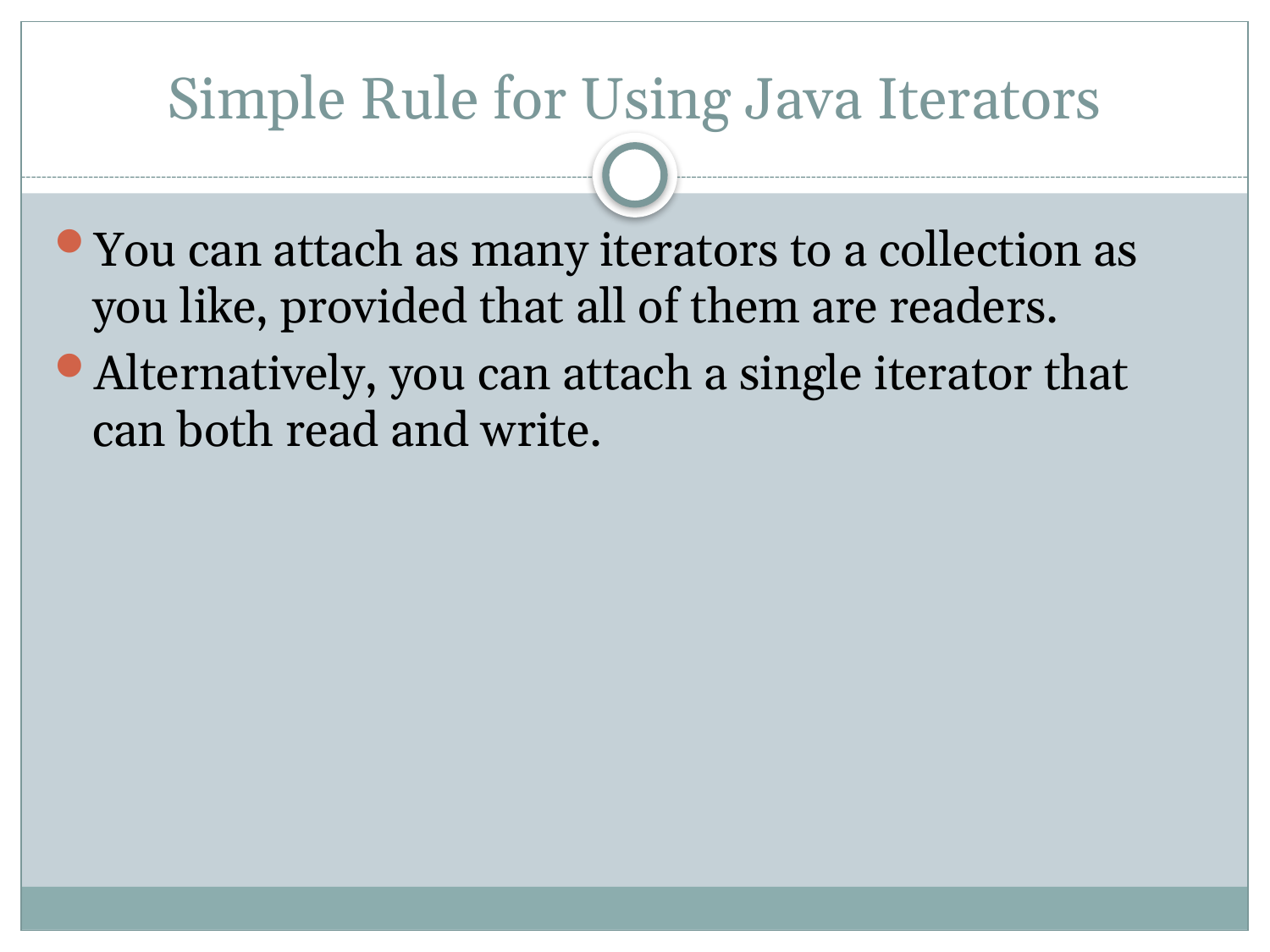

# Simple Rule for Using Java Iterators
You can attach as many iterators to a collection as you like, provided that all of them are readers.
Alternatively, you can attach a single iterator that can both read and write.